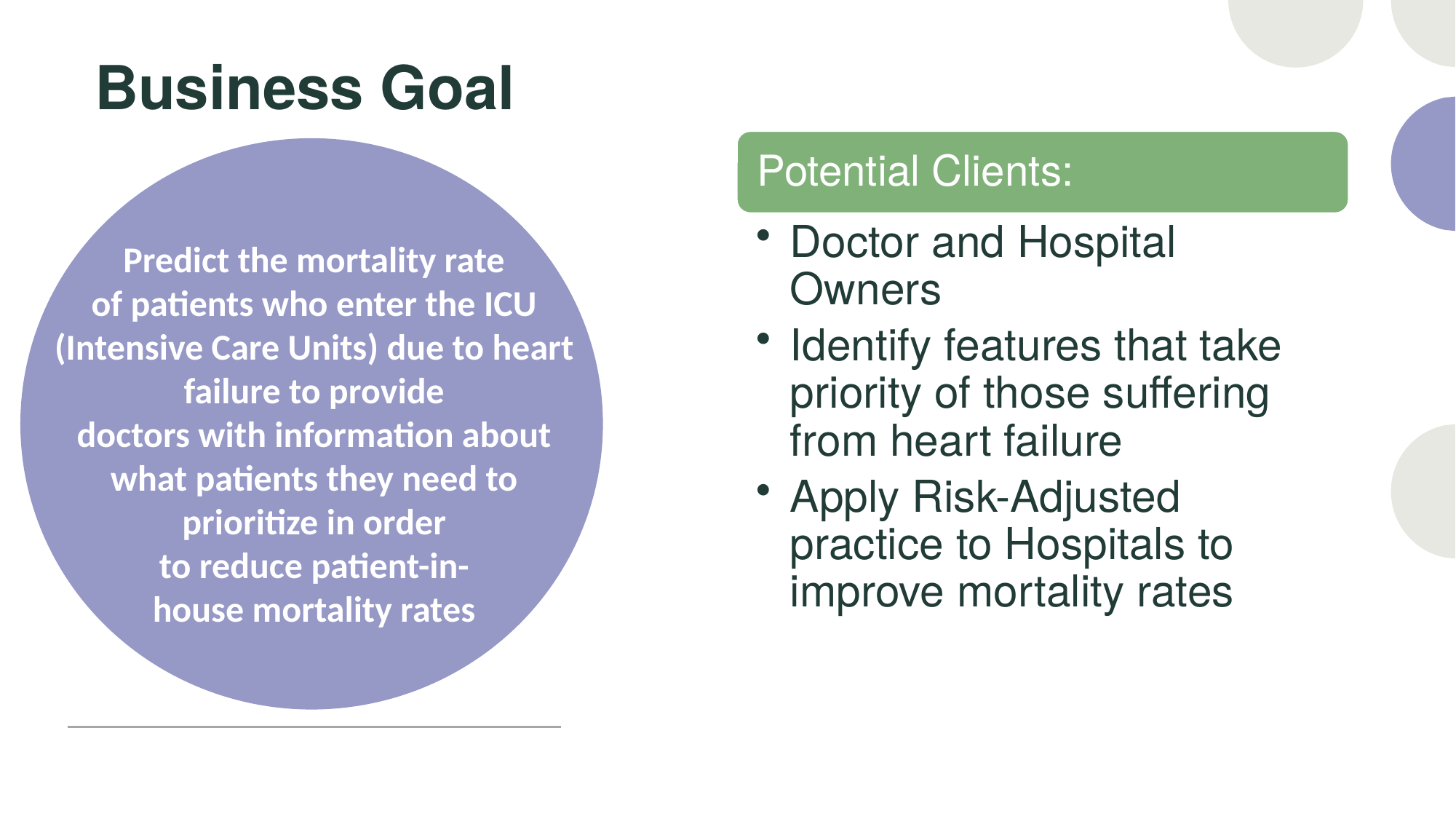

Business Goal
Potential Clients:
Doctor and Hospital Owners
Identify features that take priority of those suffering from heart failure
Apply Risk-Adjusted practice to Hospitals to improve mortality rates

Predict the mortality rate of patients who enter the ICU (Intensive Care Units) due to heart failure to provide doctors with information about what patients they need to prioritize in order to reduce patient-in-house mortality rates